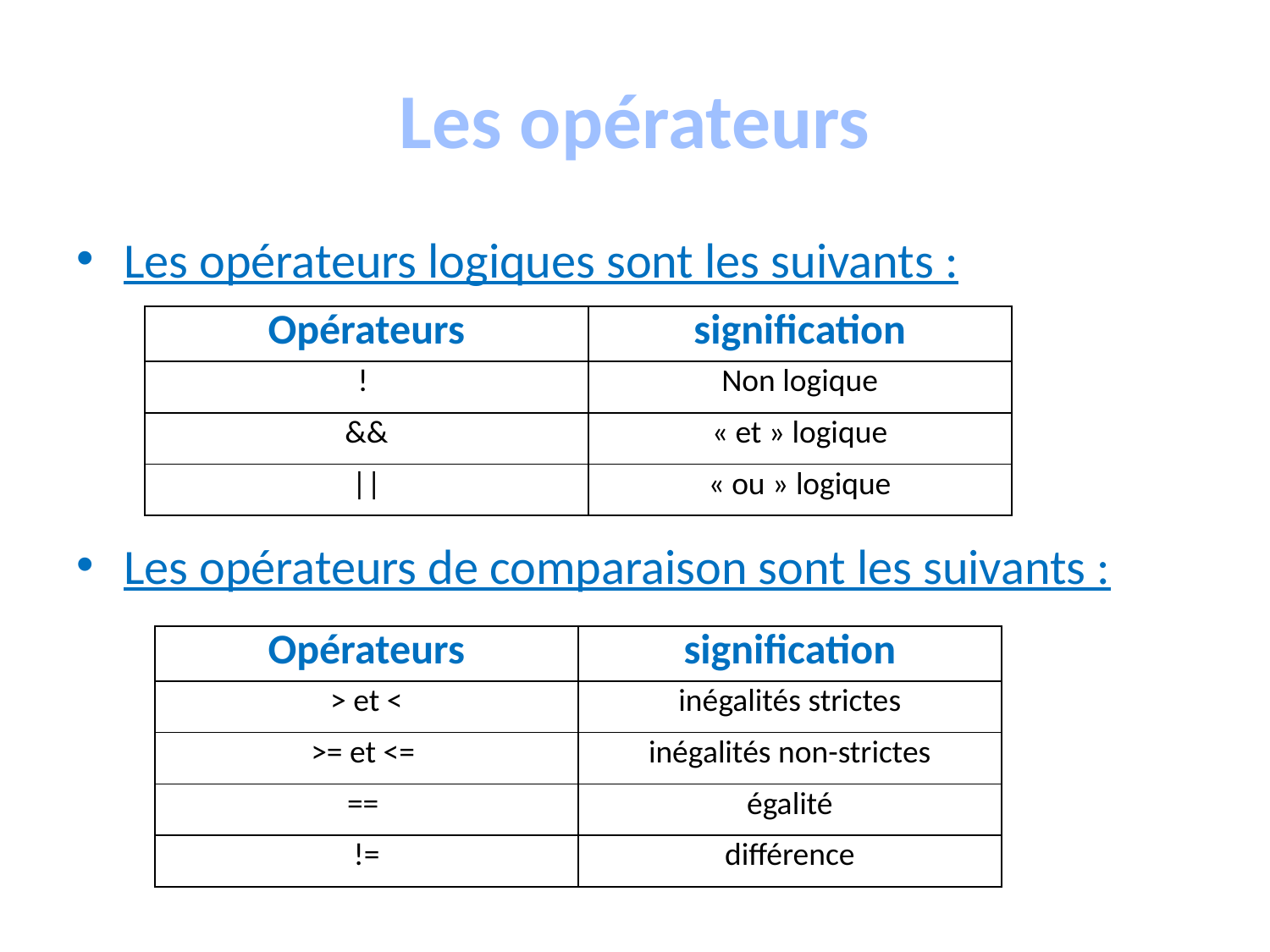

# Les opérateurs
Les opérateurs logiques sont les suivants :

Les opérateurs de comparaison sont les suivants :
| Opérateurs | signification |
| --- | --- |
| ! | Non logique |
| && | « et » logique |
| || | « ou » logique |
| Opérateurs | signification |
| --- | --- |
| > et < | inégalités strictes |
| >= et <= | inégalités non-strictes |
| == | égalité |
| != | différence |